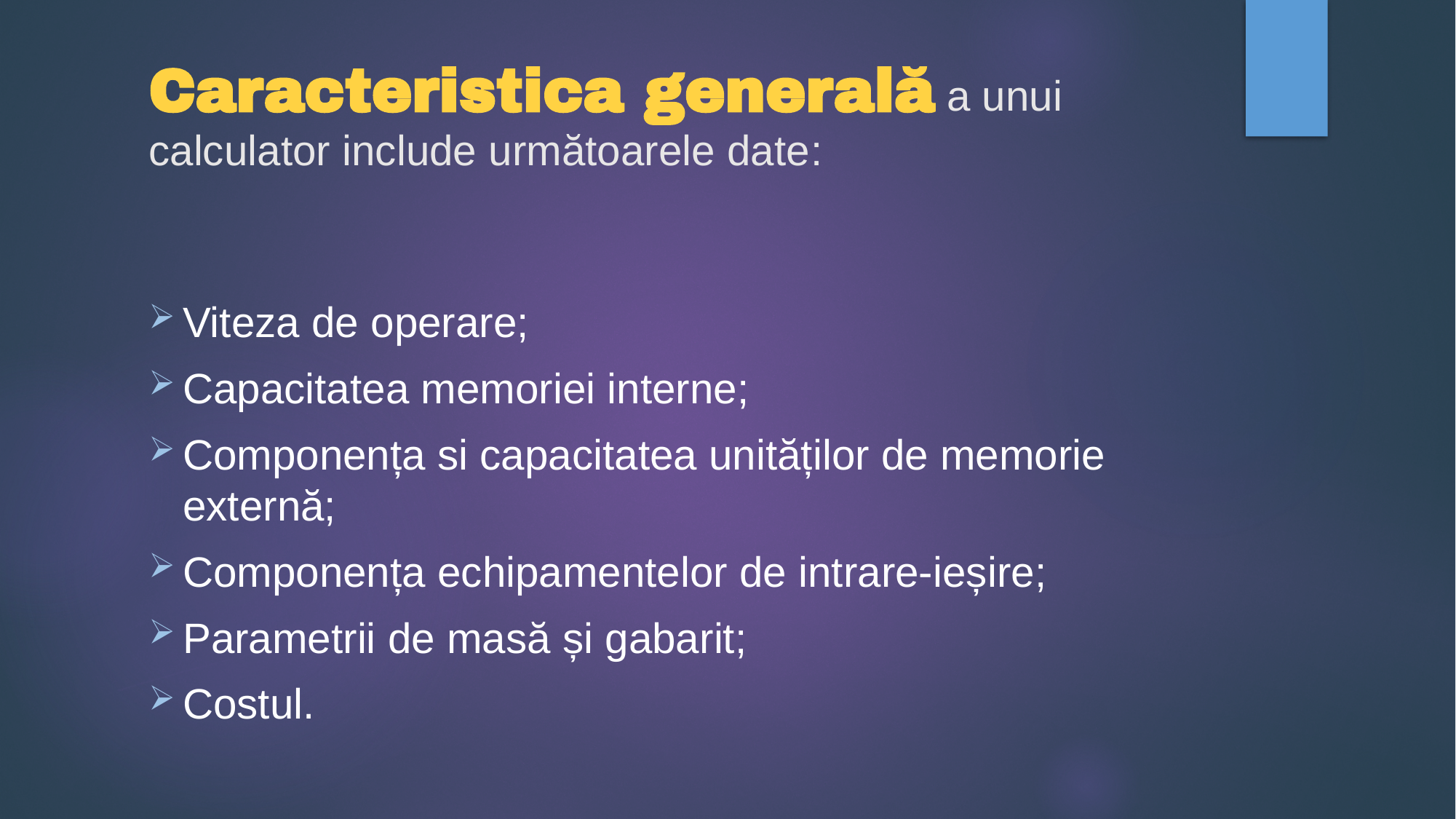

# Caracteristica generală a unui calculator include următoarele date:
Viteza de operare;
Capacitatea memoriei interne;
Componența si capacitatea unităților de memorie externă;
Componența echipamentelor de intrare-ieșire;
Parametrii de masă și gabarit;
Costul.